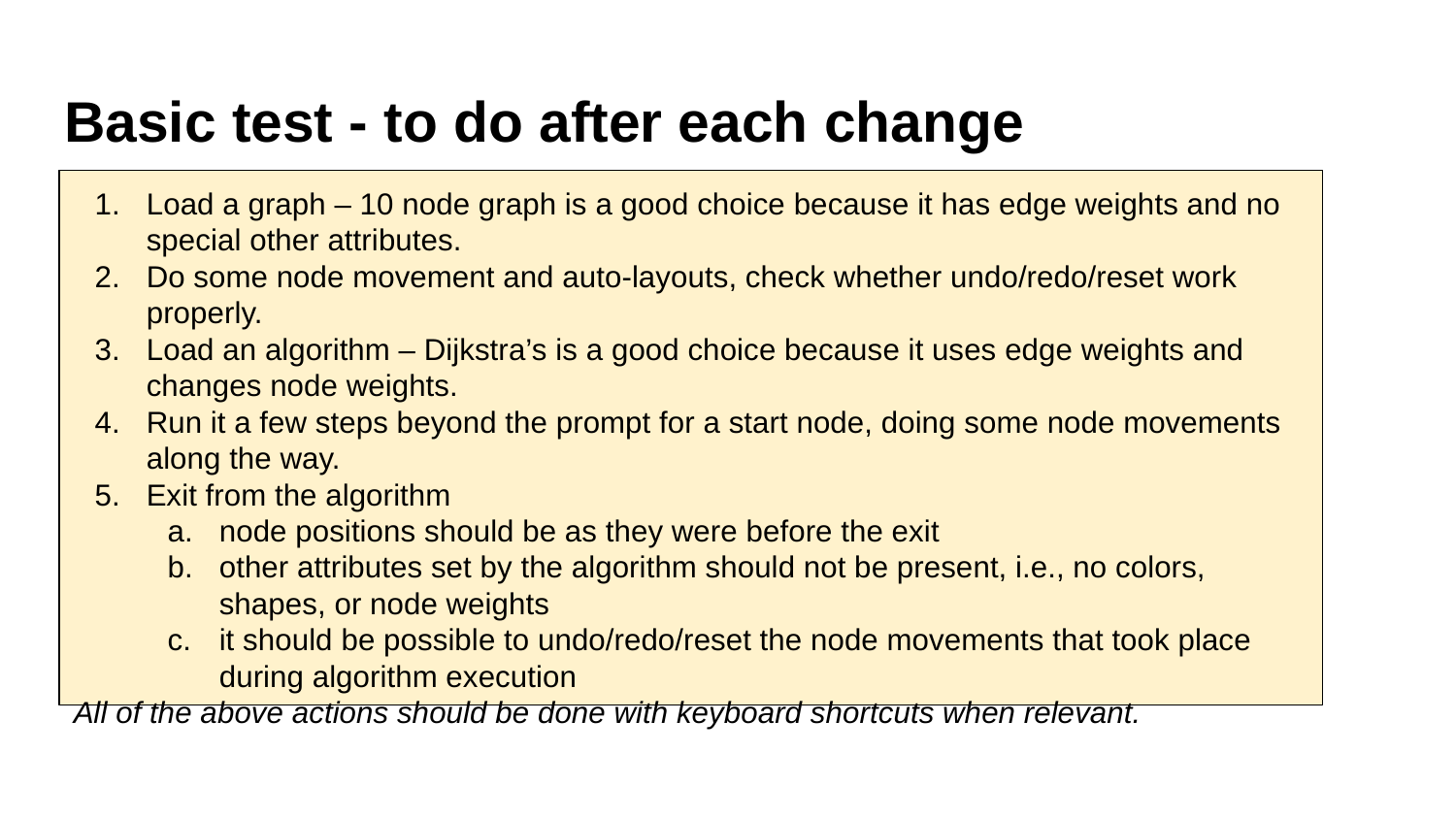

# Basic test - to do after each change
Load a graph – 10 node graph is a good choice because it has edge weights and no special other attributes.
Do some node movement and auto-layouts, check whether undo/redo/reset work properly.
Load an algorithm – Dijkstra’s is a good choice because it uses edge weights and changes node weights.
Run it a few steps beyond the prompt for a start node, doing some node movements along the way.
Exit from the algorithm
node positions should be as they were before the exit
other attributes set by the algorithm should not be present, i.e., no colors, shapes, or node weights
it should be possible to undo/redo/reset the node movements that took place during algorithm execution
All of the above actions should be done with keyboard shortcuts when relevant.